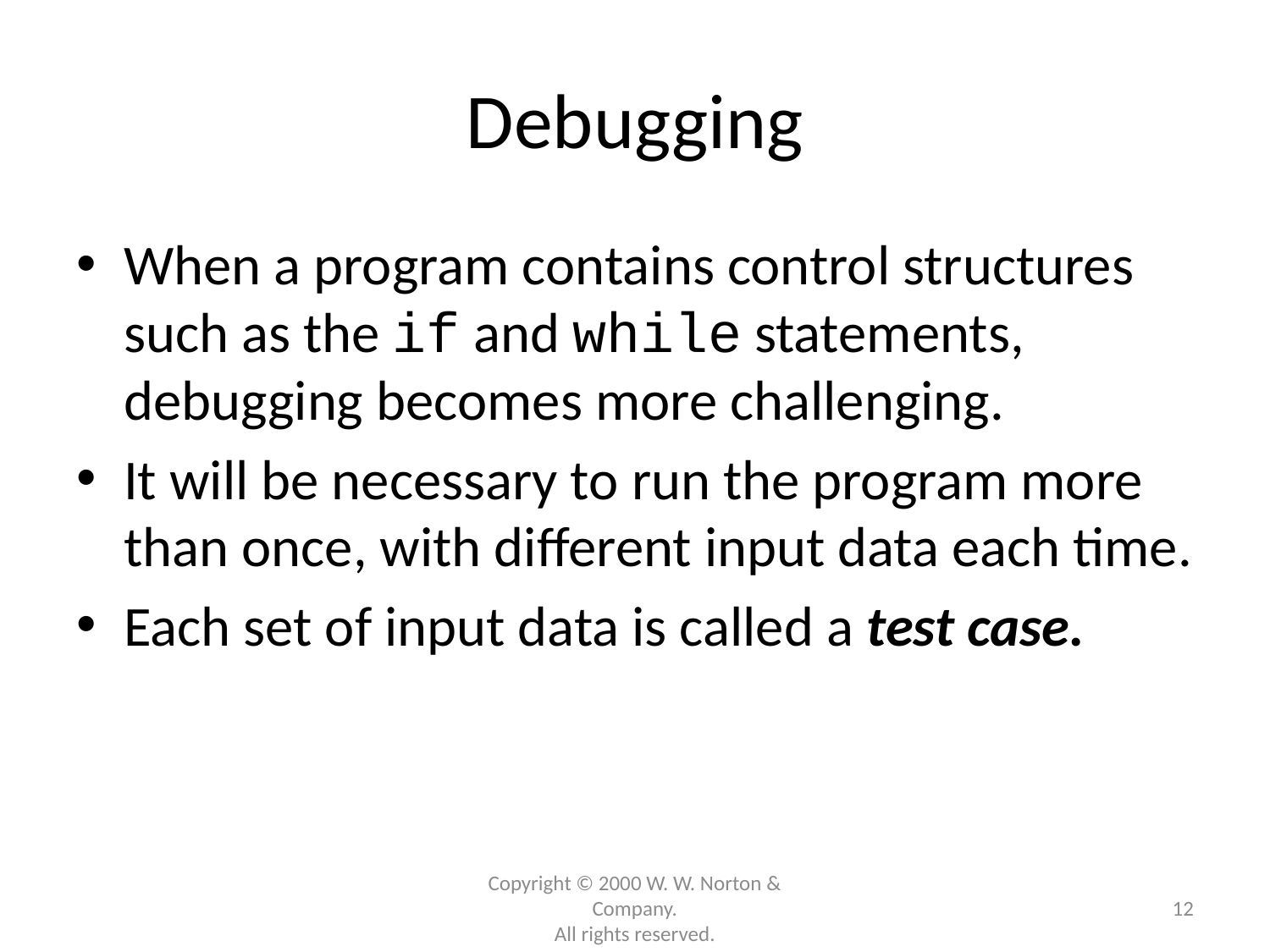

# Debugging
When a program contains control structures such as the if and while statements, debugging becomes more challenging.
It will be necessary to run the program more than once, with different input data each time.
Each set of input data is called a test case.
Copyright © 2000 W. W. Norton & Company.
All rights reserved.
12